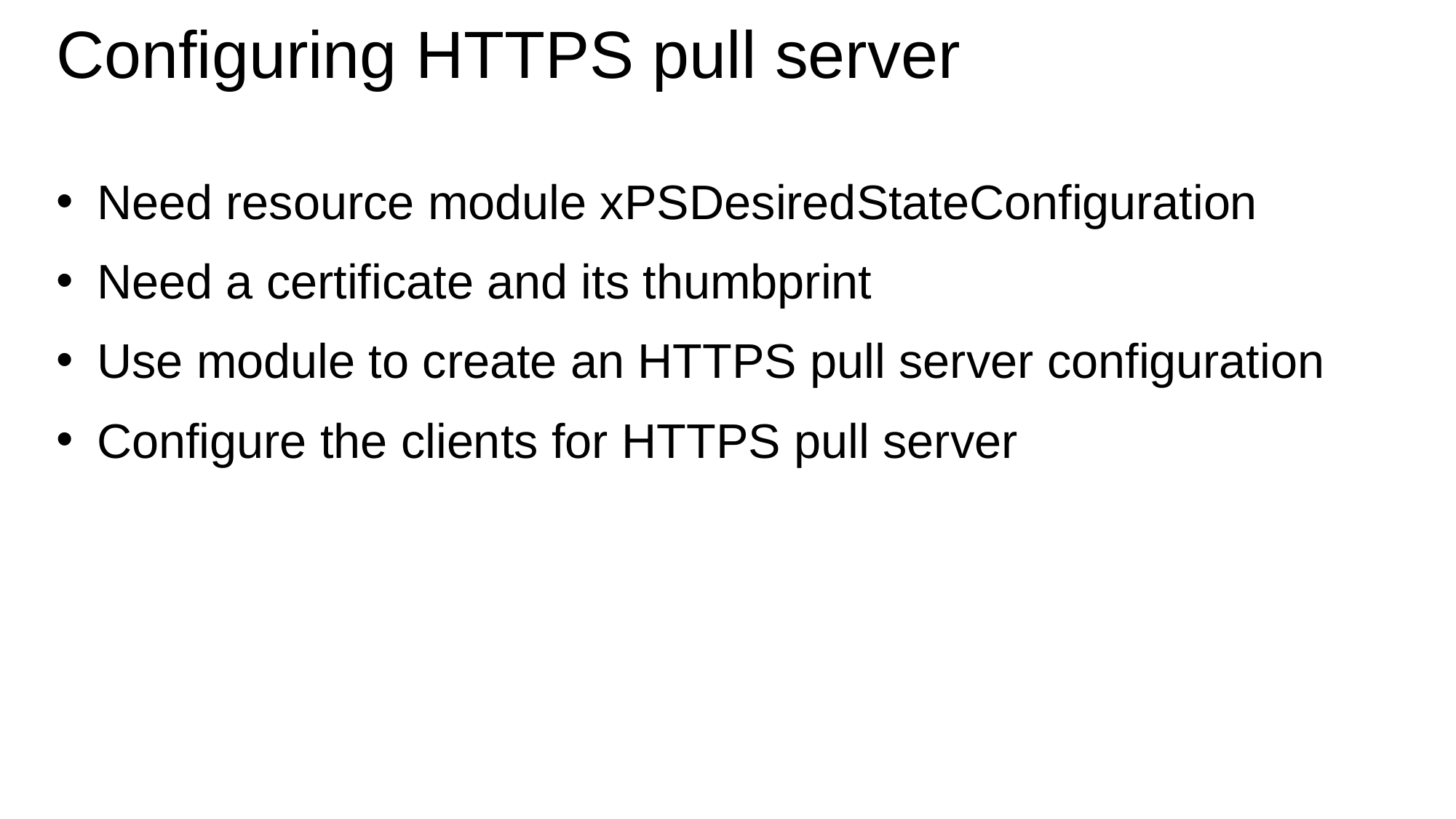

# Configuring HTTPS pull server
Need resource module xPSDesiredStateConfiguration
Need a certificate and its thumbprint
Use module to create an HTTPS pull server configuration
Configure the clients for HTTPS pull server